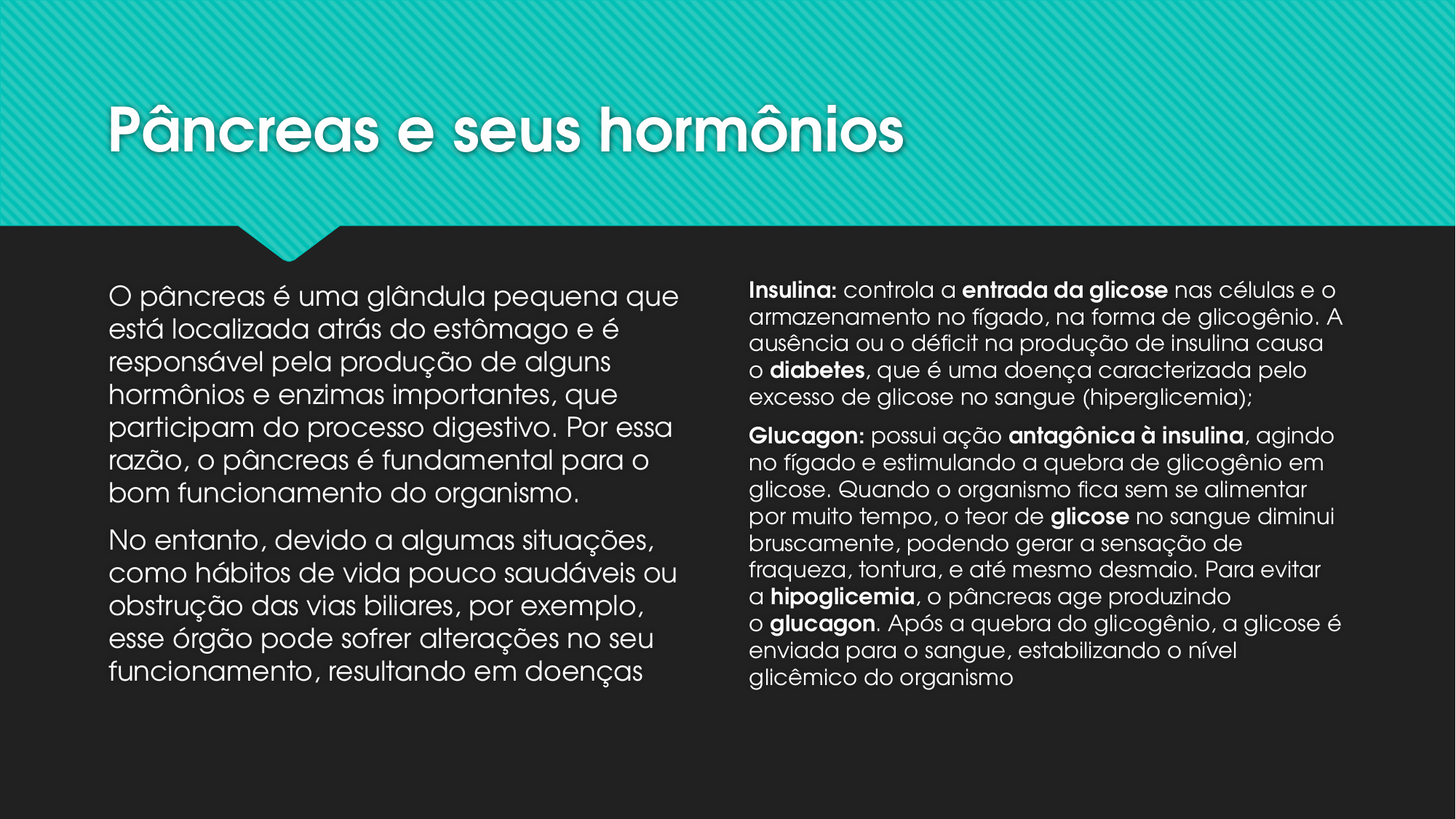

# Pâncreas e seus hormônios
O pâncreas é uma glândula pequena que está localizada atrás do estômago e é responsável pela produção de alguns hormônios e enzimas importantes, que participam do processo digestivo. Por essa razão, o pâncreas é fundamental para o bom funcionamento do organismo.
No entanto, devido a algumas situações, como hábitos de vida pouco saudáveis ou obstrução das vias biliares, por exemplo, esse órgão pode sofrer alterações no seu funcionamento, resultando em doenças
Insulina: controla a entrada da glicose nas células e o armazenamento no fígado, na forma de glicogênio. A ausência ou o déficit na produção de insulina causa o diabetes, que é uma doença caracterizada pelo excesso de glicose no sangue (hiperglicemia);
Glucagon: possui ação antagônica à insulina, agindo no fígado e estimulando a quebra de glicogênio em glicose. Quando o organismo fica sem se alimentar por muito tempo, o teor de glicose no sangue diminui bruscamente, podendo gerar a sensação de fraqueza, tontura, e até mesmo desmaio. Para evitar a hipoglicemia, o pâncreas age produzindo o glucagon. Após a quebra do glicogênio, a glicose é enviada para o sangue, estabilizando o nível glicêmico do organismo